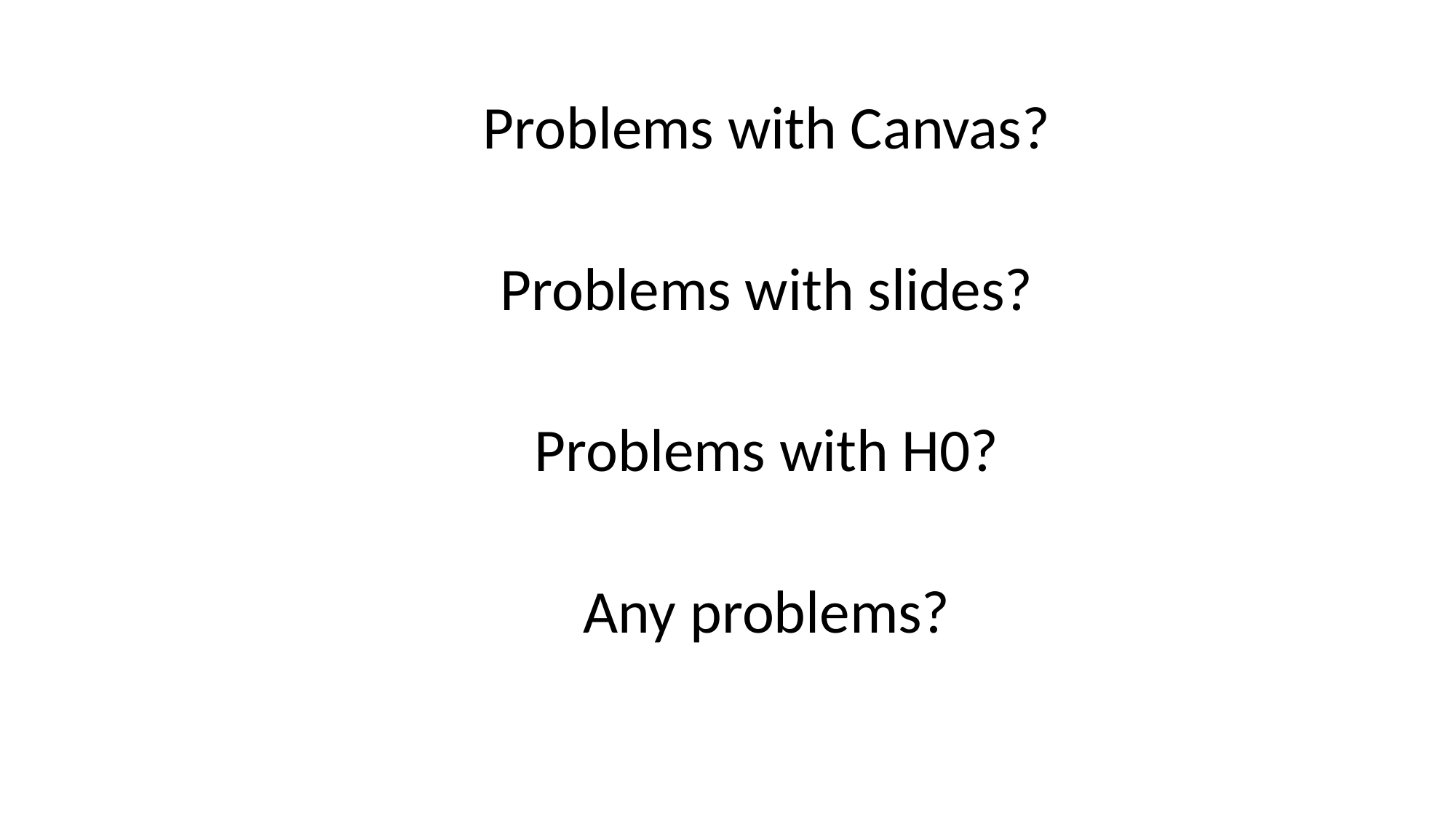

Problems with Canvas?

Problems with slides?

Problems with H0?

Any problems?